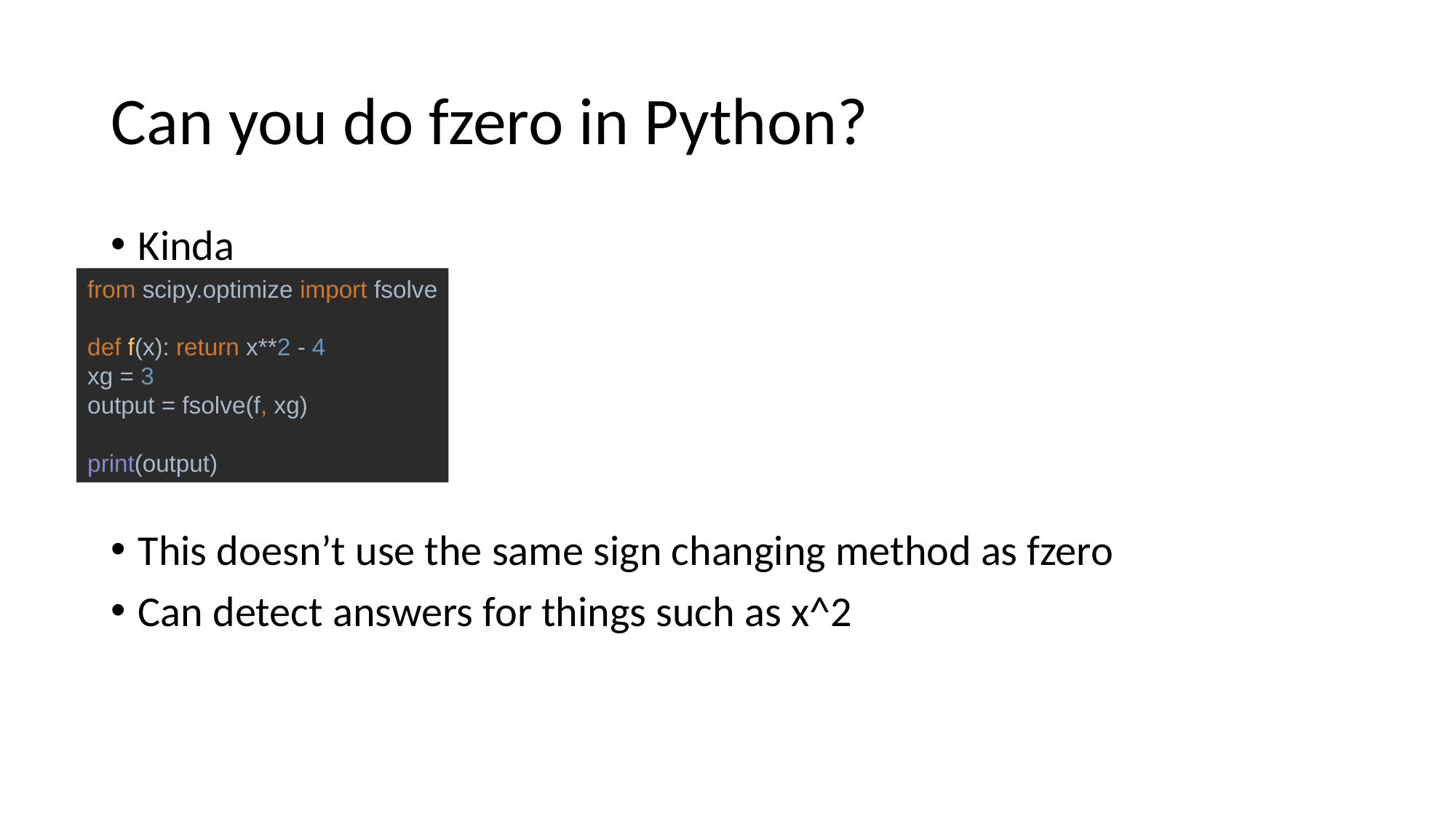

# Can you do fzero in Python?
Kinda

This doesn’t use the same sign changing method as fzero
Can detect answers for things such as x^2

from scipy.optimize import fsolve
def f(x): return x**2 - 4
xg = 3
output = fsolve(f, xg)
print(output)